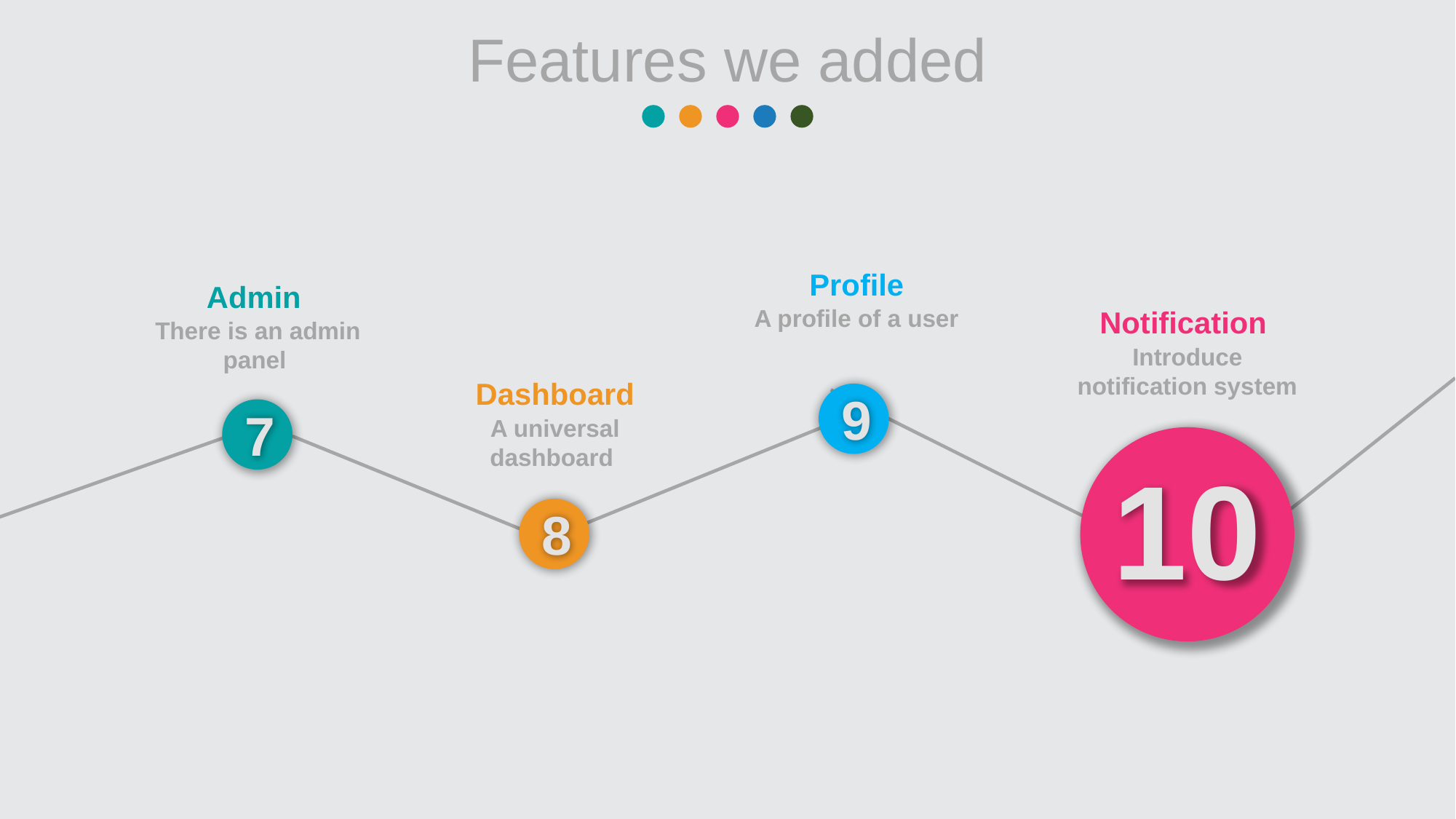

Features we added

Profile
A profile of a user
Admin
There is an admin panel
Notification
Introduce notification system
Dashboard
A universal dashboard
9

7

10
8